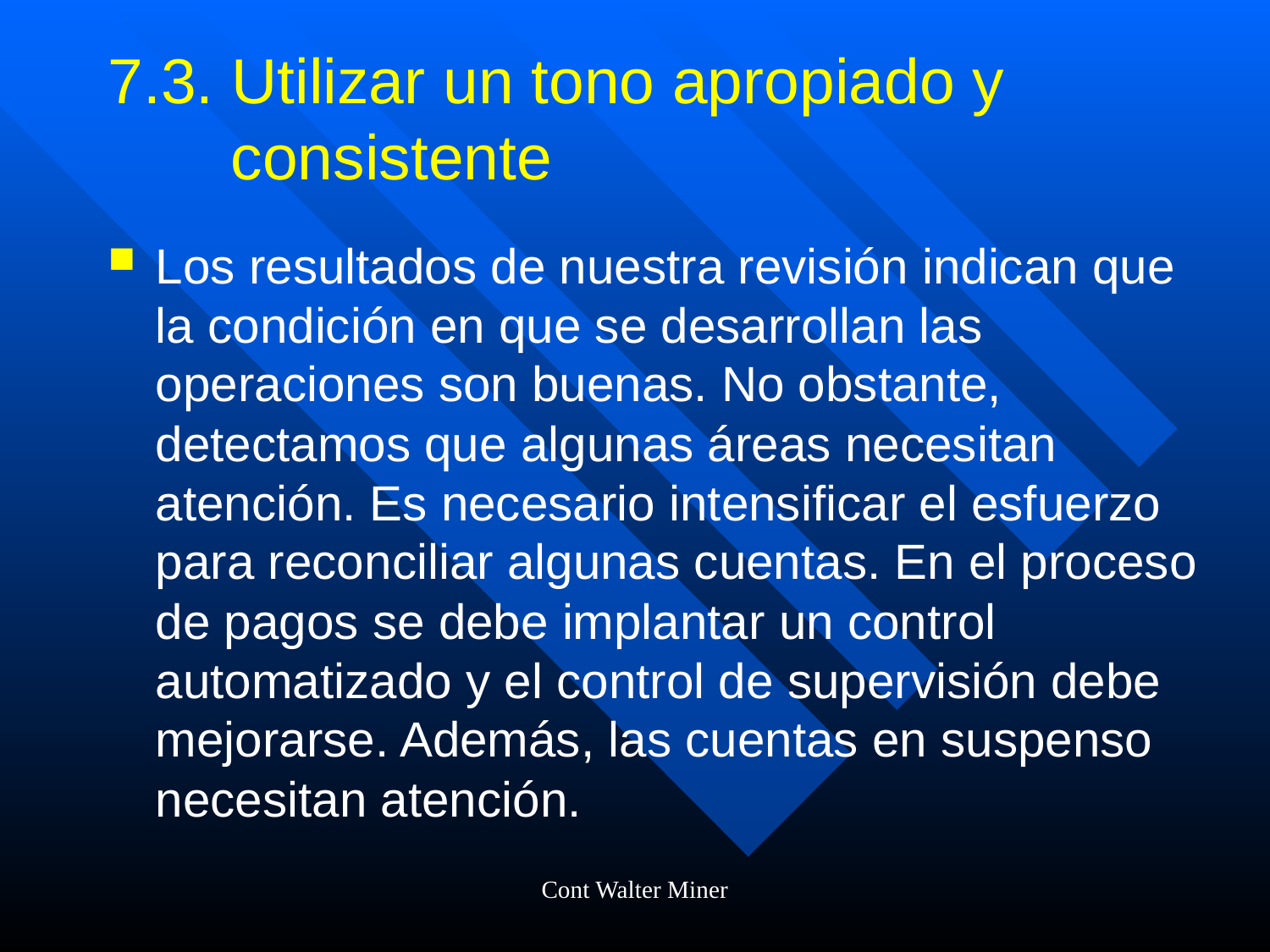

# 7.3. Utilizar un tono apropiado y consistente
Los resultados de nuestra revisión indican que la condición en que se desarrollan las operaciones son buenas. No obstante, detectamos que algunas áreas necesitan atención. Es necesario intensificar el esfuerzo para reconciliar algunas cuentas. En el proceso de pagos se debe implantar un control automatizado y el control de supervisión debe mejorarse. Además, las cuentas en suspenso necesitan atención.
Cont Walter Miner